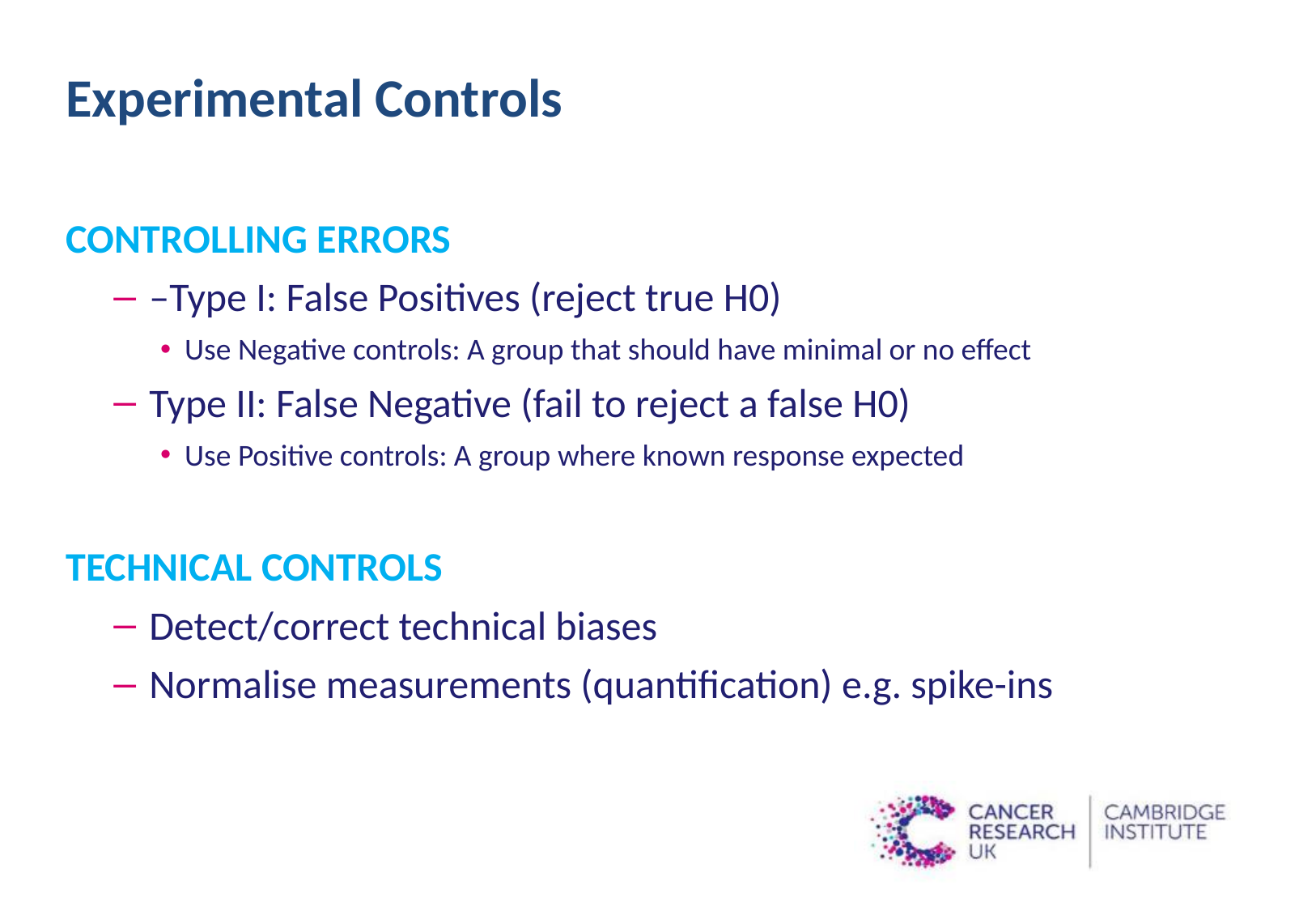

# Experimental Controls
Controlling errors
–Type I: False Positives (reject true H0)
Use Negative controls: A group that should have minimal or no effect
Type II: False Negative (fail to reject a false H0)
Use Positive controls: A group where known response expected

Technical controls
Detect/correct technical biases
Normalise measurements (quantification) e.g. spike-ins